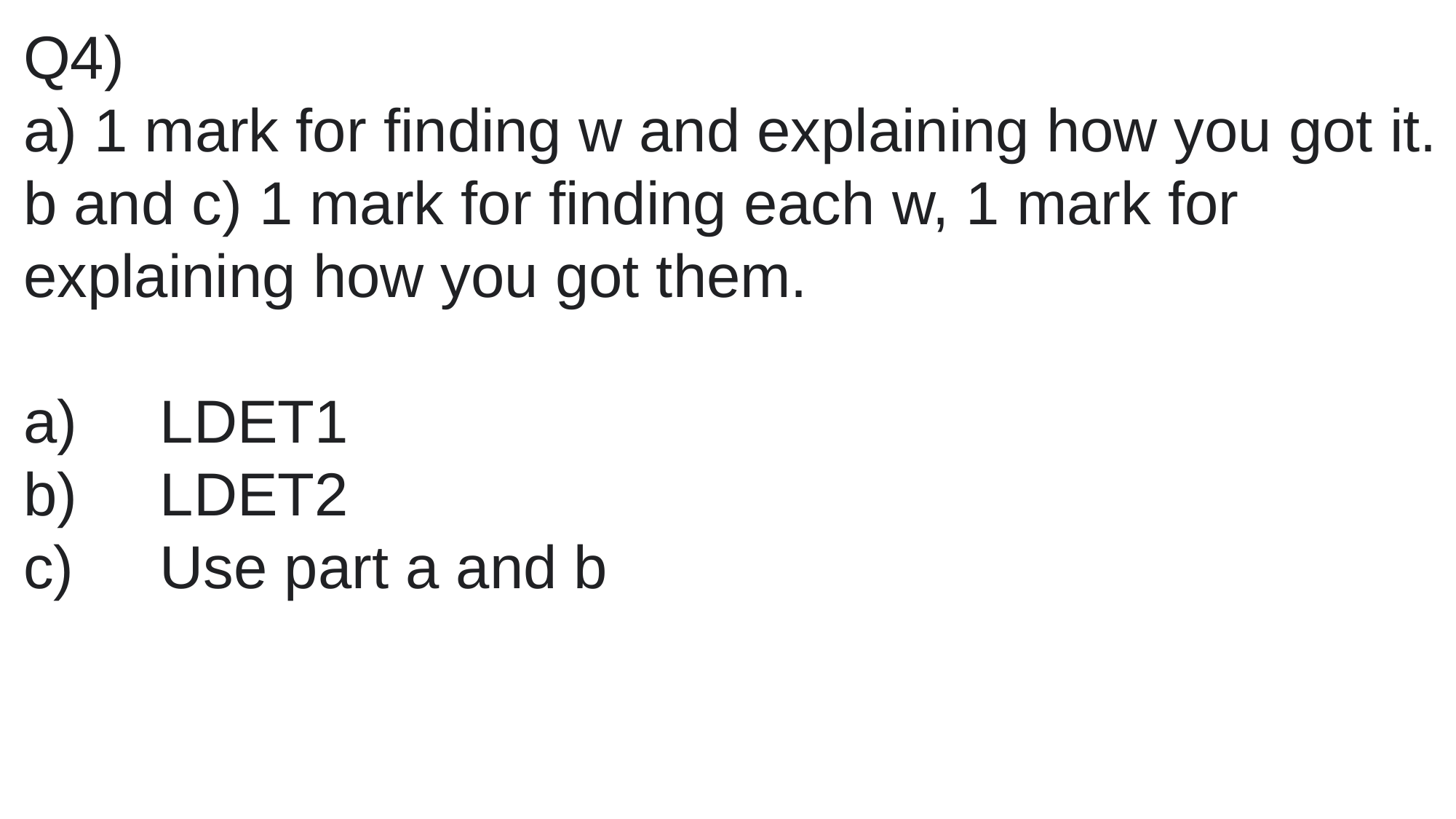

Q4)
a) 1 mark for finding w and explaining how you got it.
b and c) 1 mark for finding each w, 1 mark for explaining how you got them.

LDET1
LDET2
Use part a and b